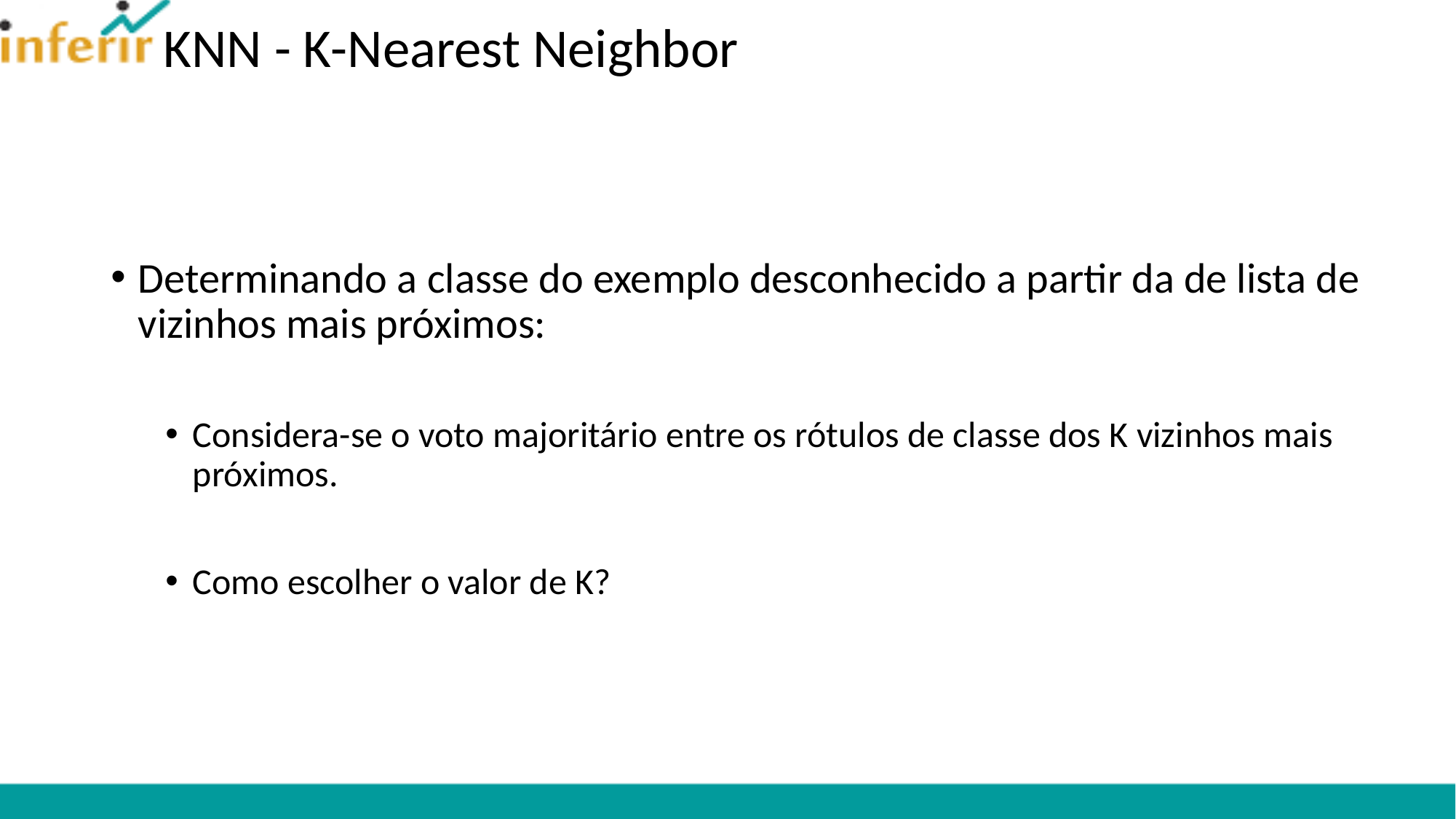

# KNN - K-Nearest Neighbor
Determinando a classe do exemplo desconhecido a partir da de lista de vizinhos mais próximos:

Considera-se o voto majoritário entre os rótulos de classe dos K vizinhos mais próximos.

Como escolher o valor de K?